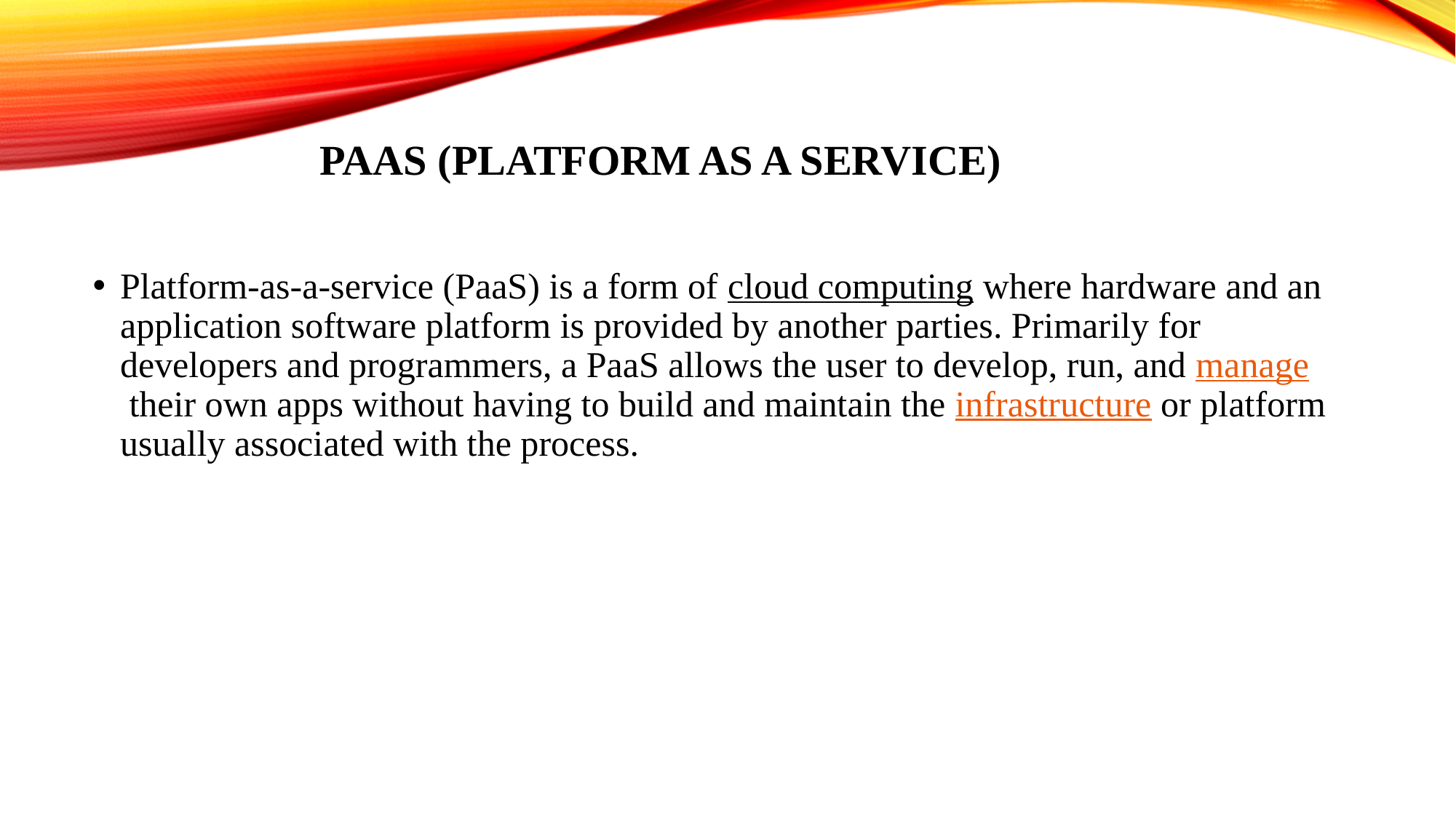

# PaaS (Platform as a Service)
Platform-as-a-service (PaaS) is a form of cloud computing where hardware and an application software platform is provided by another parties. Primarily for developers and programmers, a PaaS allows the user to develop, run, and manage their own apps without having to build and maintain the infrastructure or platform usually associated with the process.